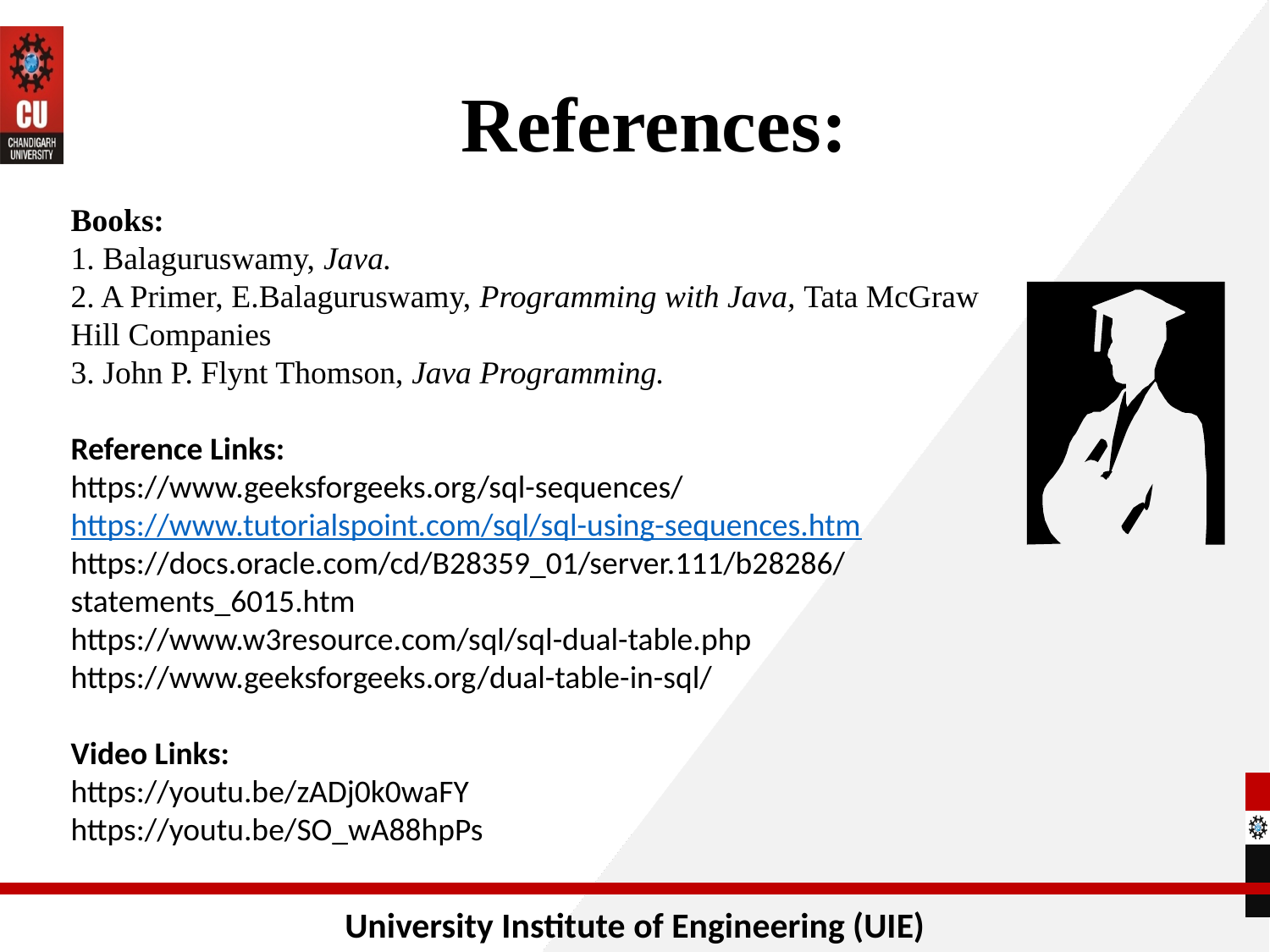

# References:
Books:
1. Balaguruswamy, Java.
2. A Primer, E.Balaguruswamy, Programming with Java, Tata McGraw Hill Companies
3. John P. Flynt Thomson, Java Programming.

Reference Links:
https://www.geeksforgeeks.org/sql-sequences/
https://www.tutorialspoint.com/sql/sql-using-sequences.htm
https://docs.oracle.com/cd/B28359_01/server.111/b28286/statements_6015.htm
https://www.w3resource.com/sql/sql-dual-table.php
https://www.geeksforgeeks.org/dual-table-in-sql/
Video Links:
https://youtu.be/zADj0k0waFY
https://youtu.be/SO_wA88hpPs